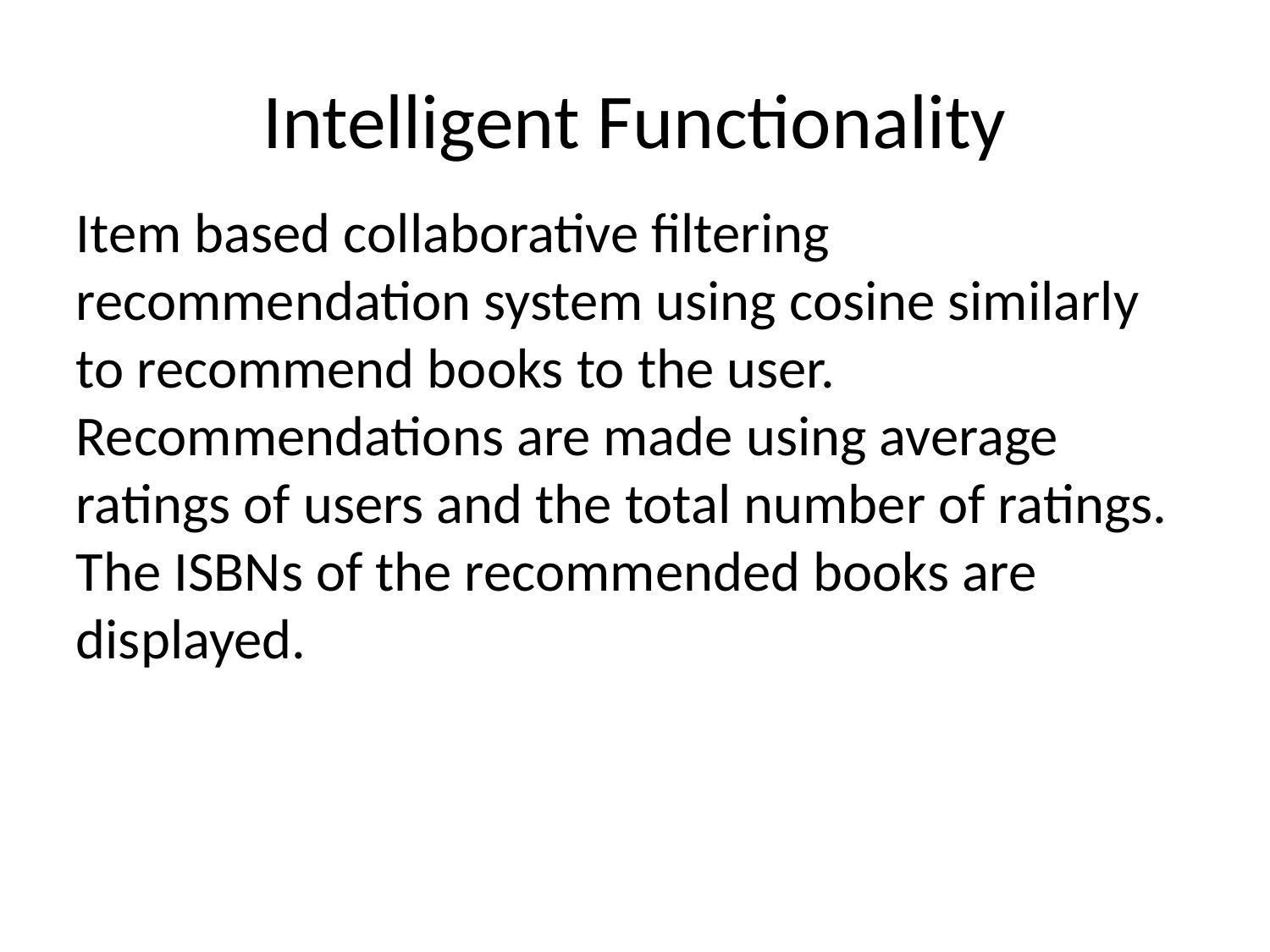

# Intelligent Functionality
Item based collaborative filtering recommendation system using cosine similarly to recommend books to the user. Recommendations are made using average ratings of users and the total number of ratings. The ISBNs of the recommended books are displayed.